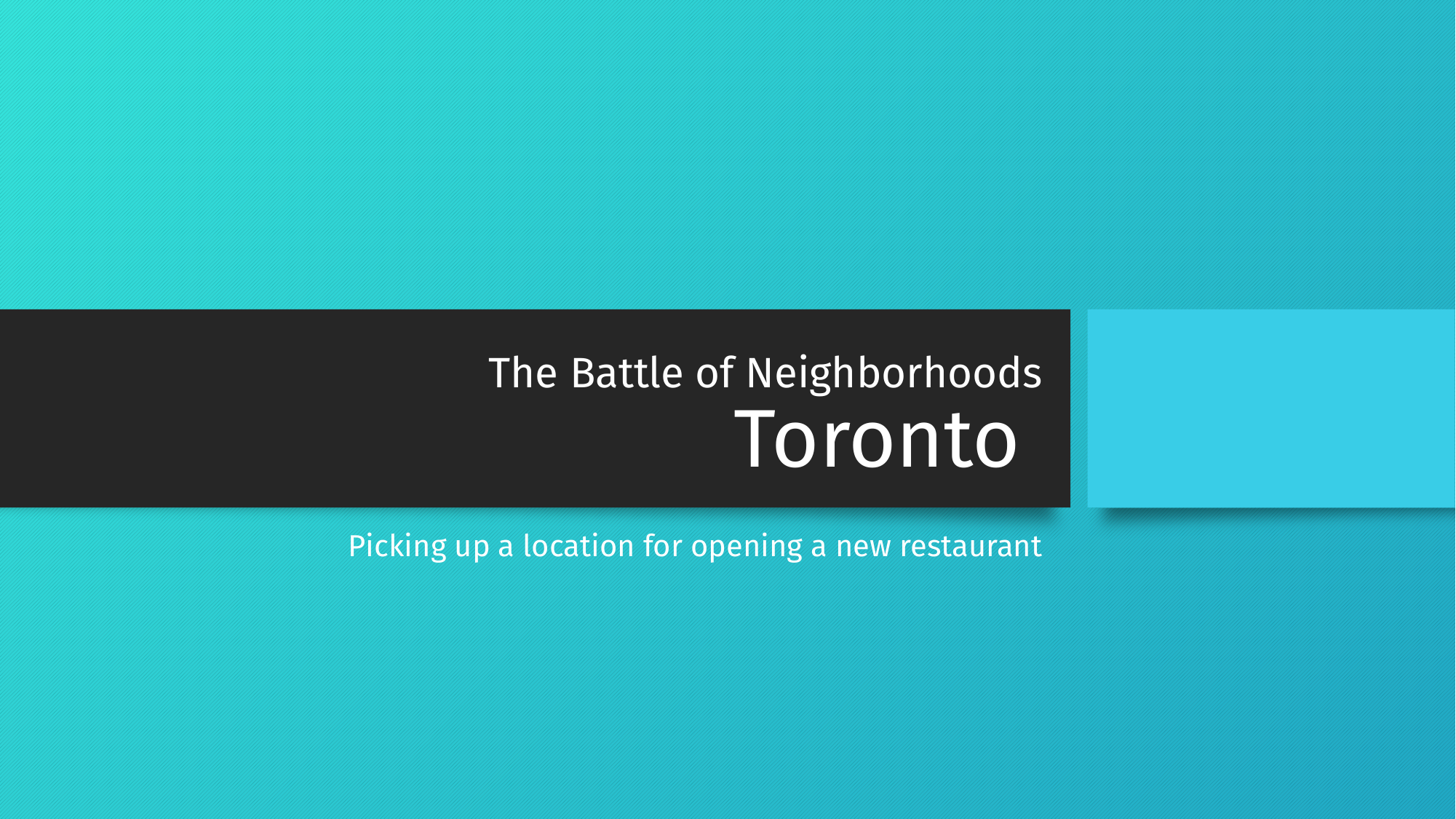

# The Battle of Neighborhoods Toronto
Picking up a location for opening a new restaurant